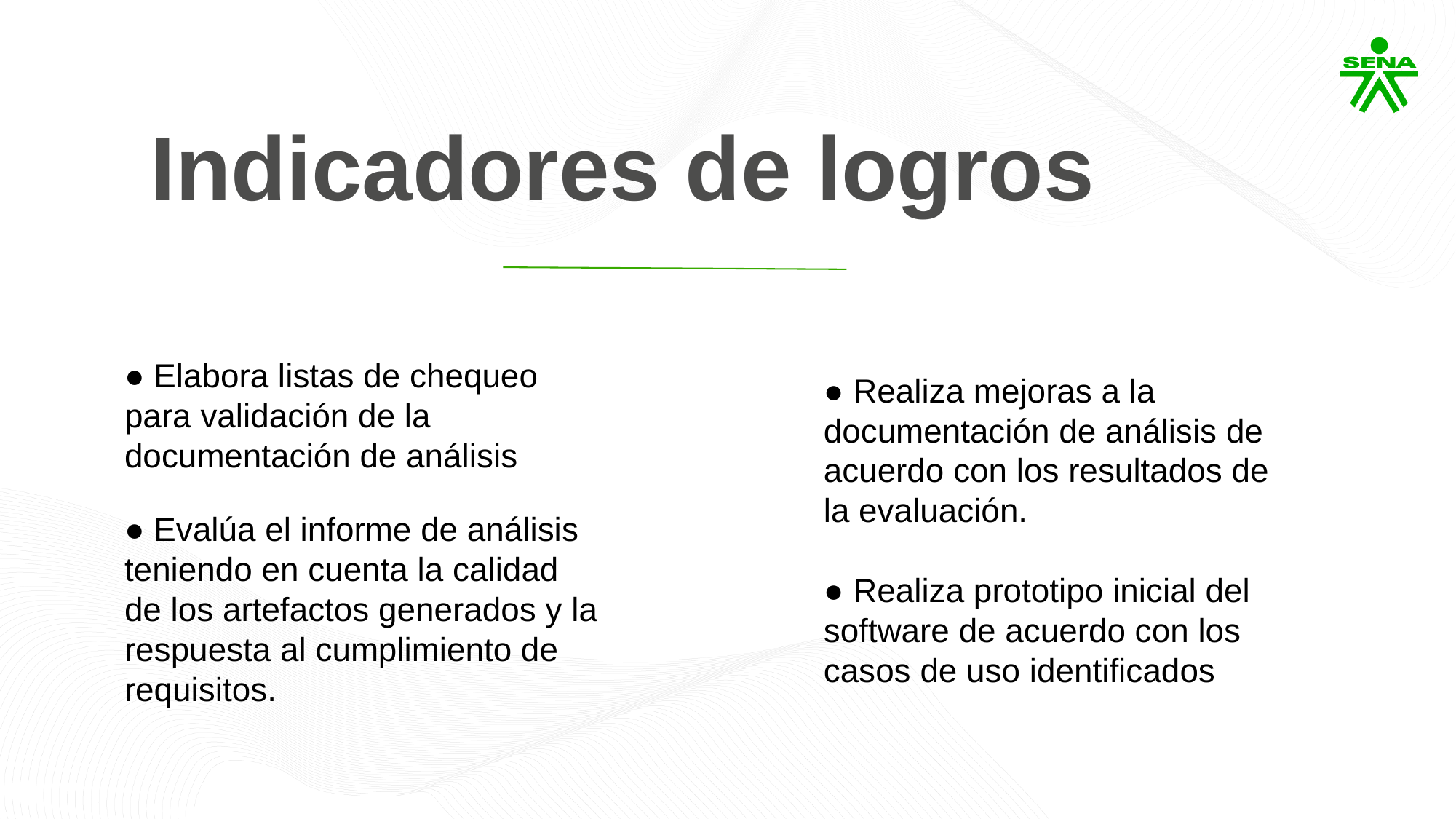

Indicadores de logros
● Elabora listas de chequeo para validación de la documentación de análisis
● Evalúa el informe de análisis teniendo en cuenta la calidad de los artefactos generados y la respuesta al cumplimiento de requisitos.

● Realiza mejoras a la documentación de análisis de acuerdo con los resultados de la evaluación.

● Realiza prototipo inicial del software de acuerdo con los casos de uso identificados